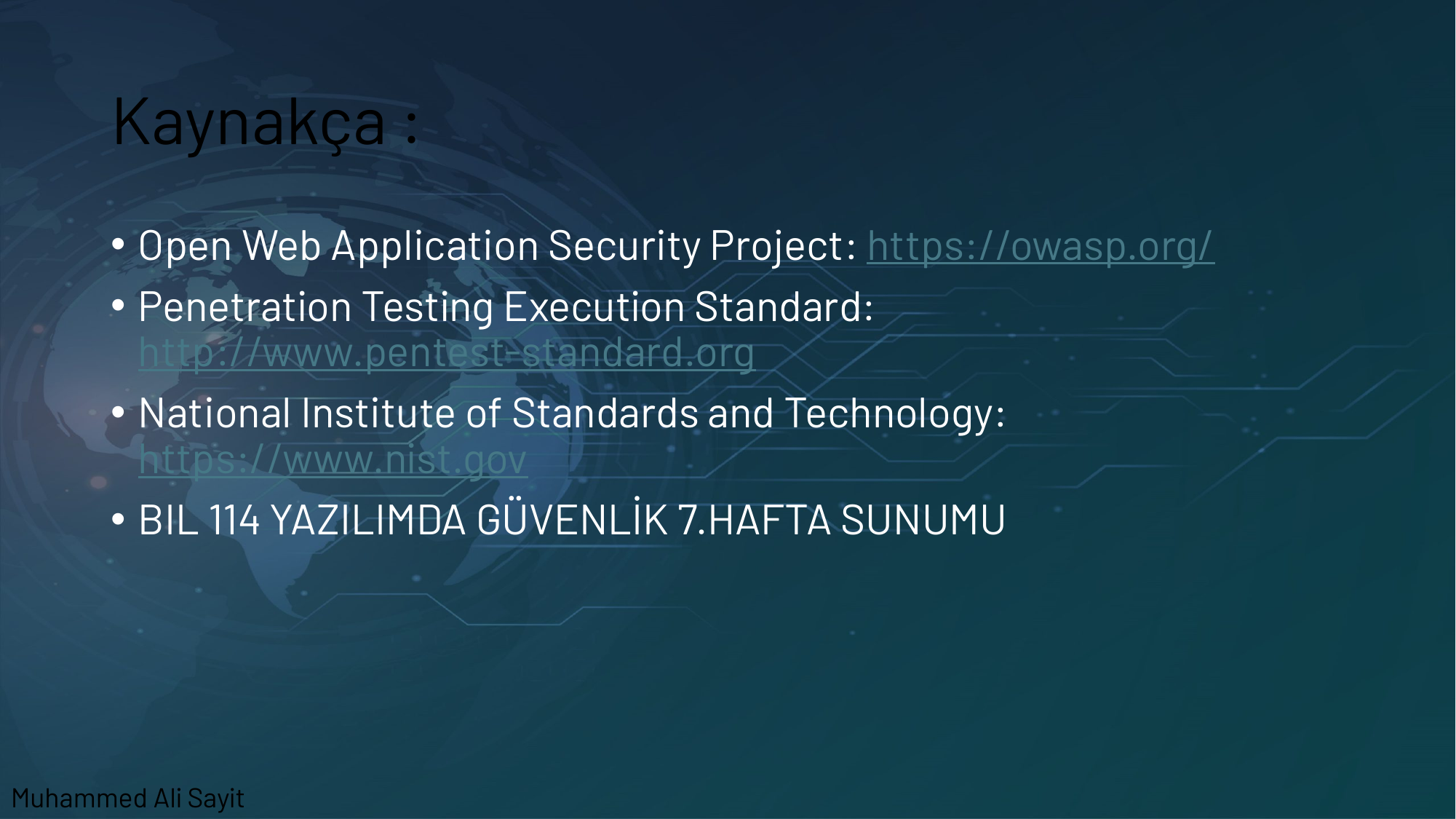

# Kaynakça :
Open Web Application Security Project: https://owasp.org/
Penetration Testing Execution Standard: http://www.pentest-standard.org
National Institute of Standards and Technology: https://www.nist.gov
BIL 114 YAZILIMDA GÜVENLİK 7.HAFTA SUNUMU
Muhammed Ali Sayit